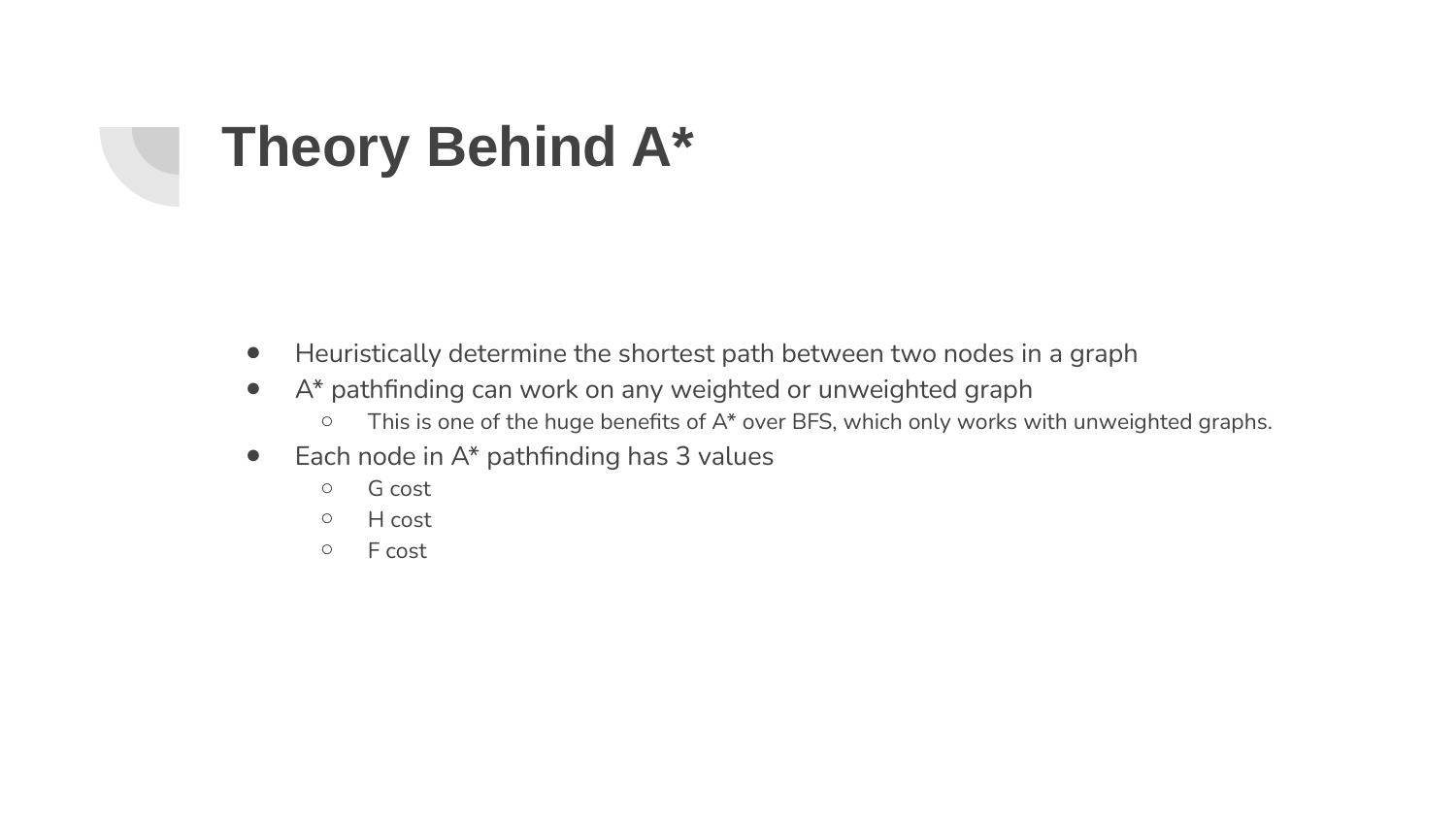

# Theory Behind A*
Heuristically determine the shortest path between two nodes in a graph
A* pathfinding can work on any weighted or unweighted graph
This is one of the huge benefits of A* over BFS, which only works with unweighted graphs.
Each node in A* pathfinding has 3 values
G cost
H cost
F cost